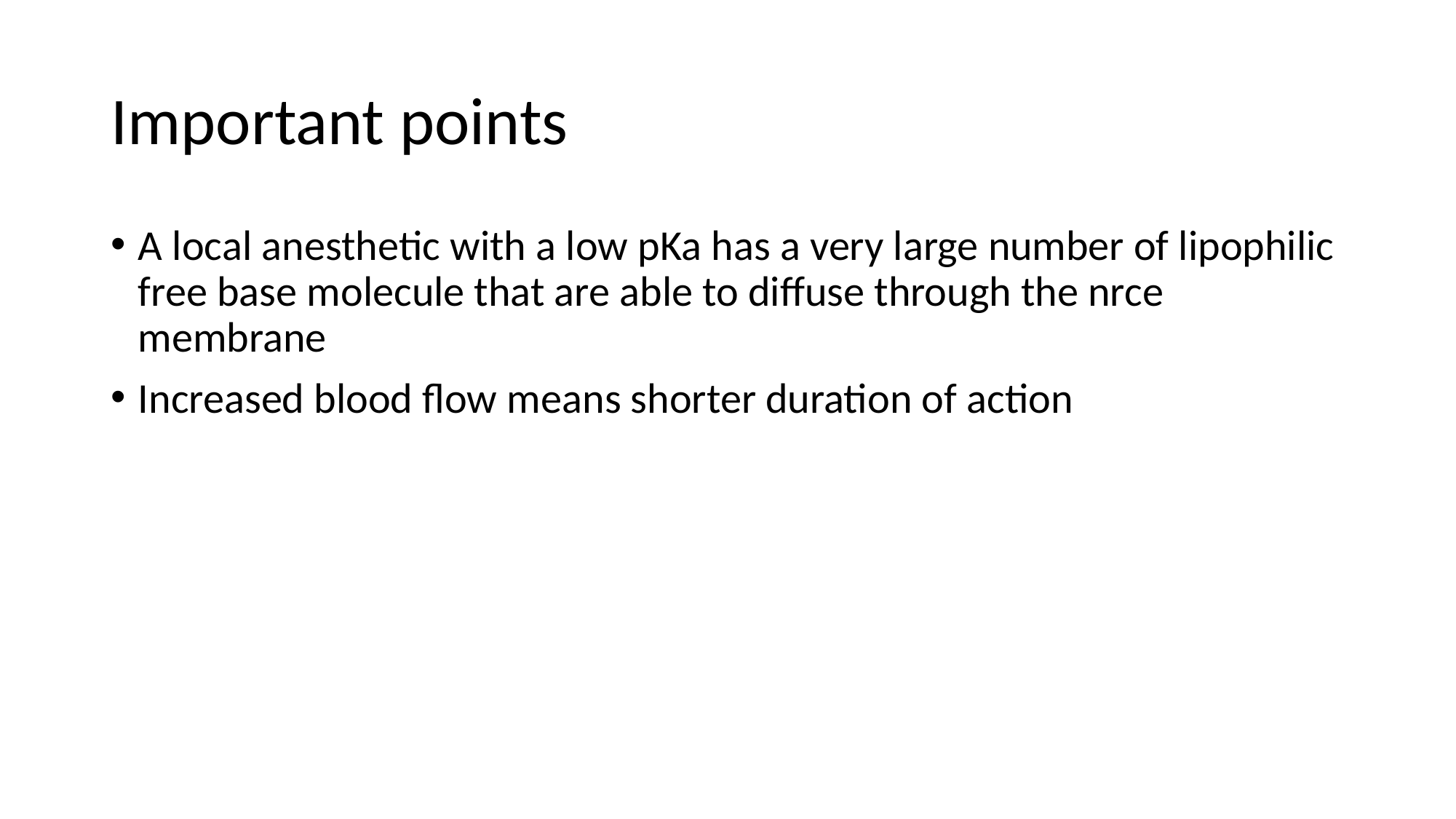

# Important points
A local anesthetic with a low pKa has a very large number of lipophilic free base molecule that are able to diffuse through the nrce membrane
Increased blood flow means shorter duration of action